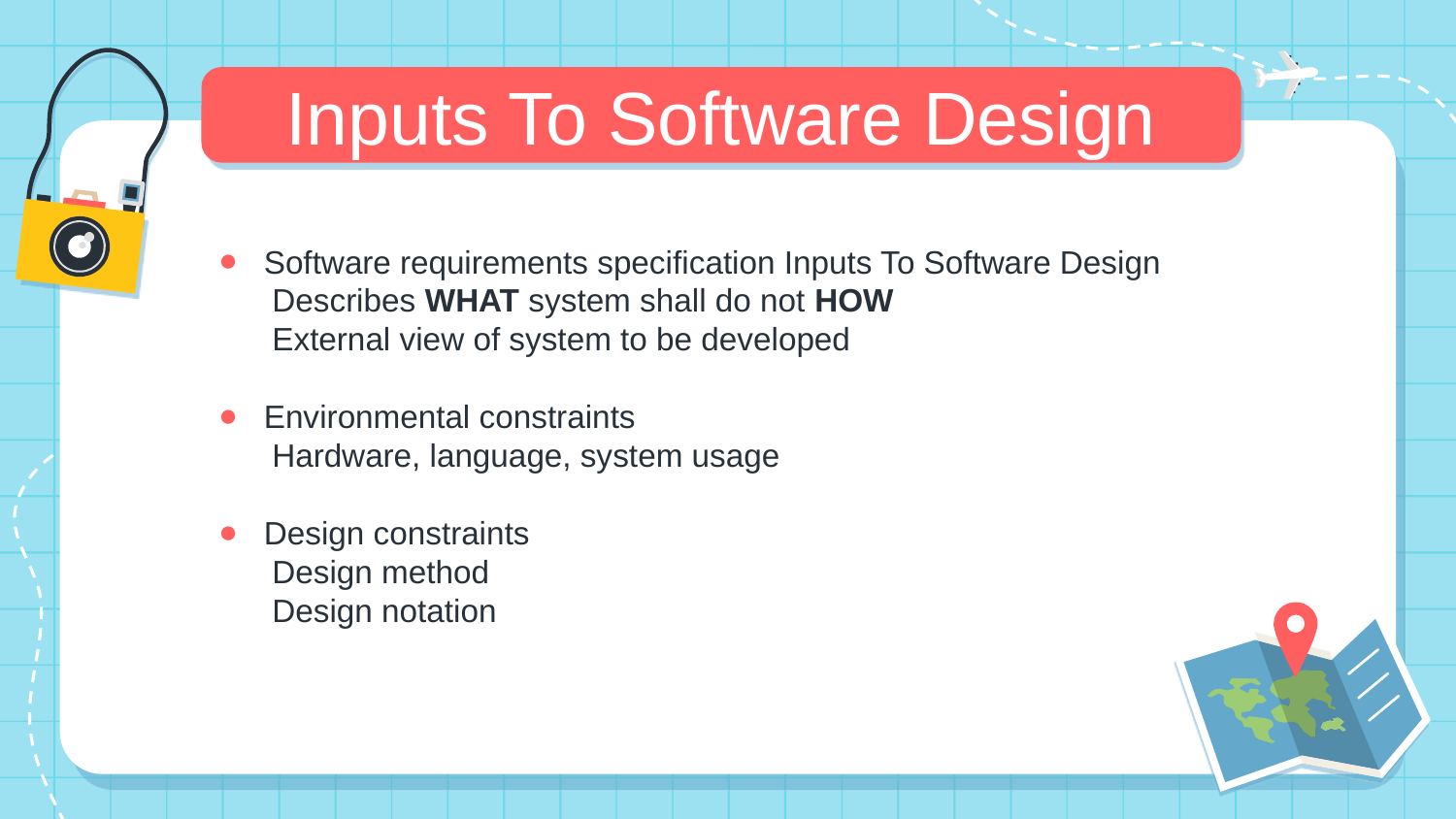

Inputs To Software Design
Software requirements specification Inputs To Software Design
      Describes WHAT system shall do not HOW
      External view of system to be developed

Environmental constraints
      Hardware, language, system usage

Design constraints
      Design method
      Design notation